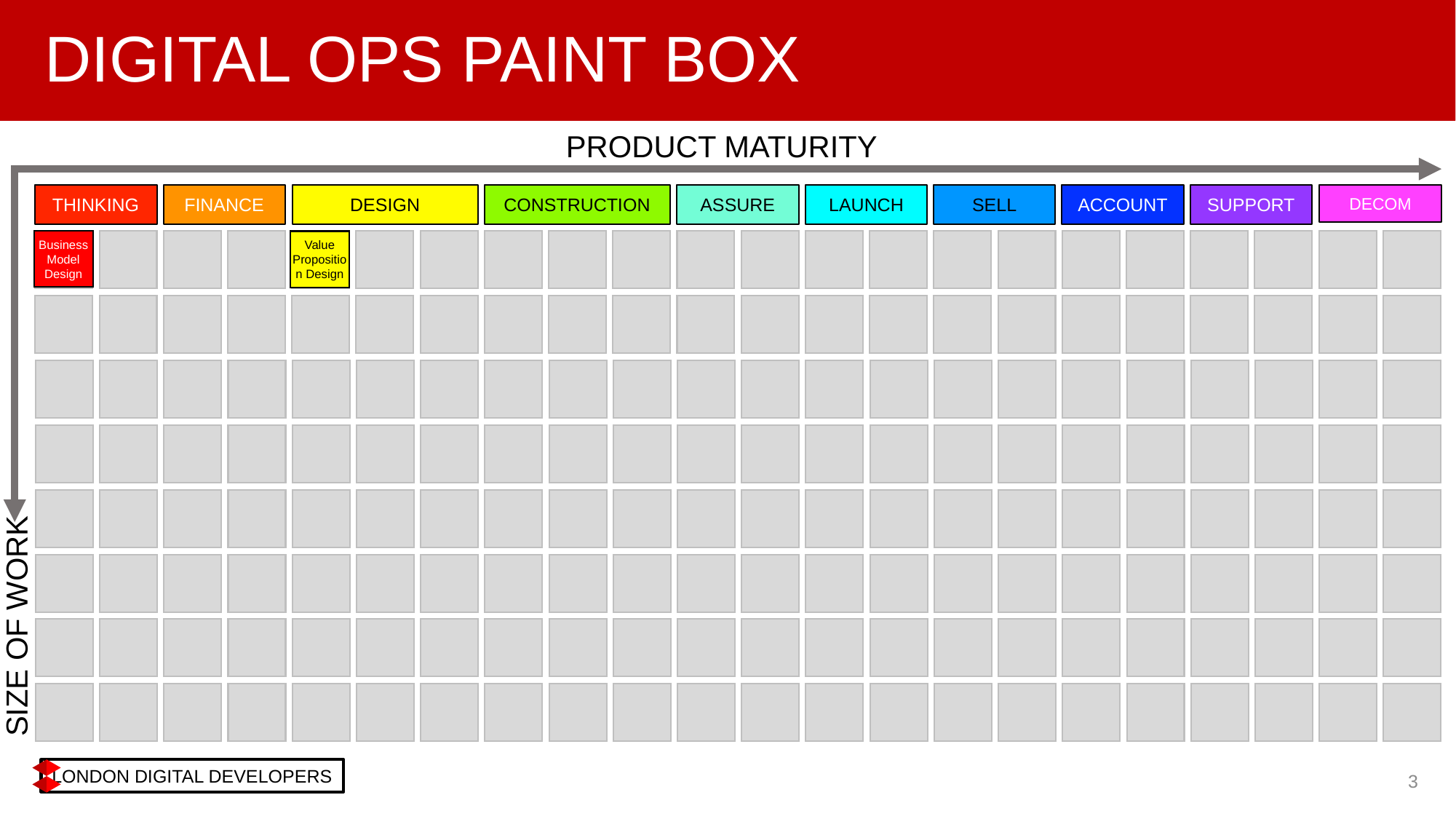

# DIGITAL OPS PAINT BOX
Business Model Design
Value Proposition Design
3